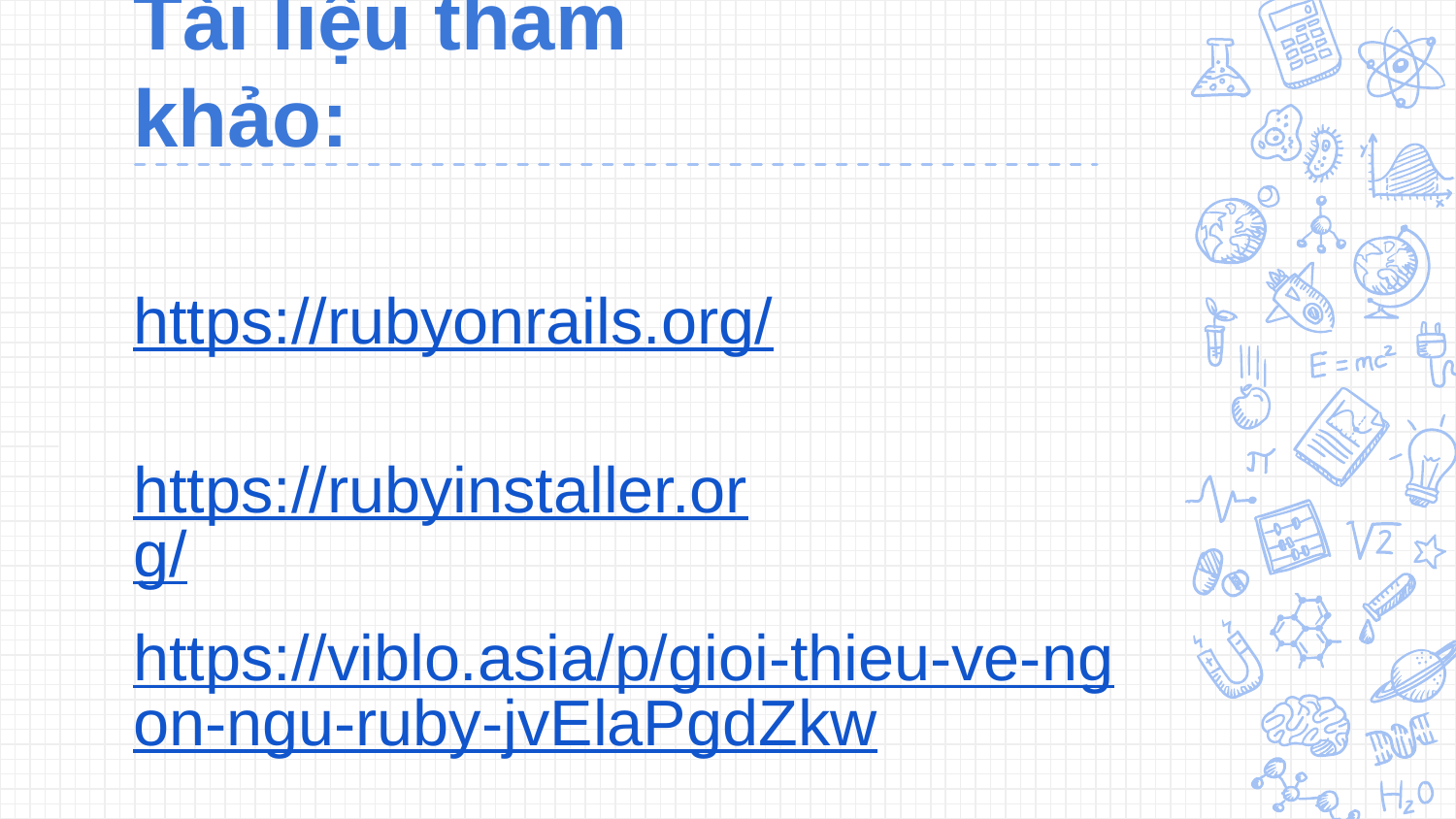

Tài liệu tham khảo:
https://rubyonrails.org/
https://rubyinstaller.org/
https://viblo.asia/p/gioi-thieu-ve-ngon-ngu-ruby-jvElaPgdZkw